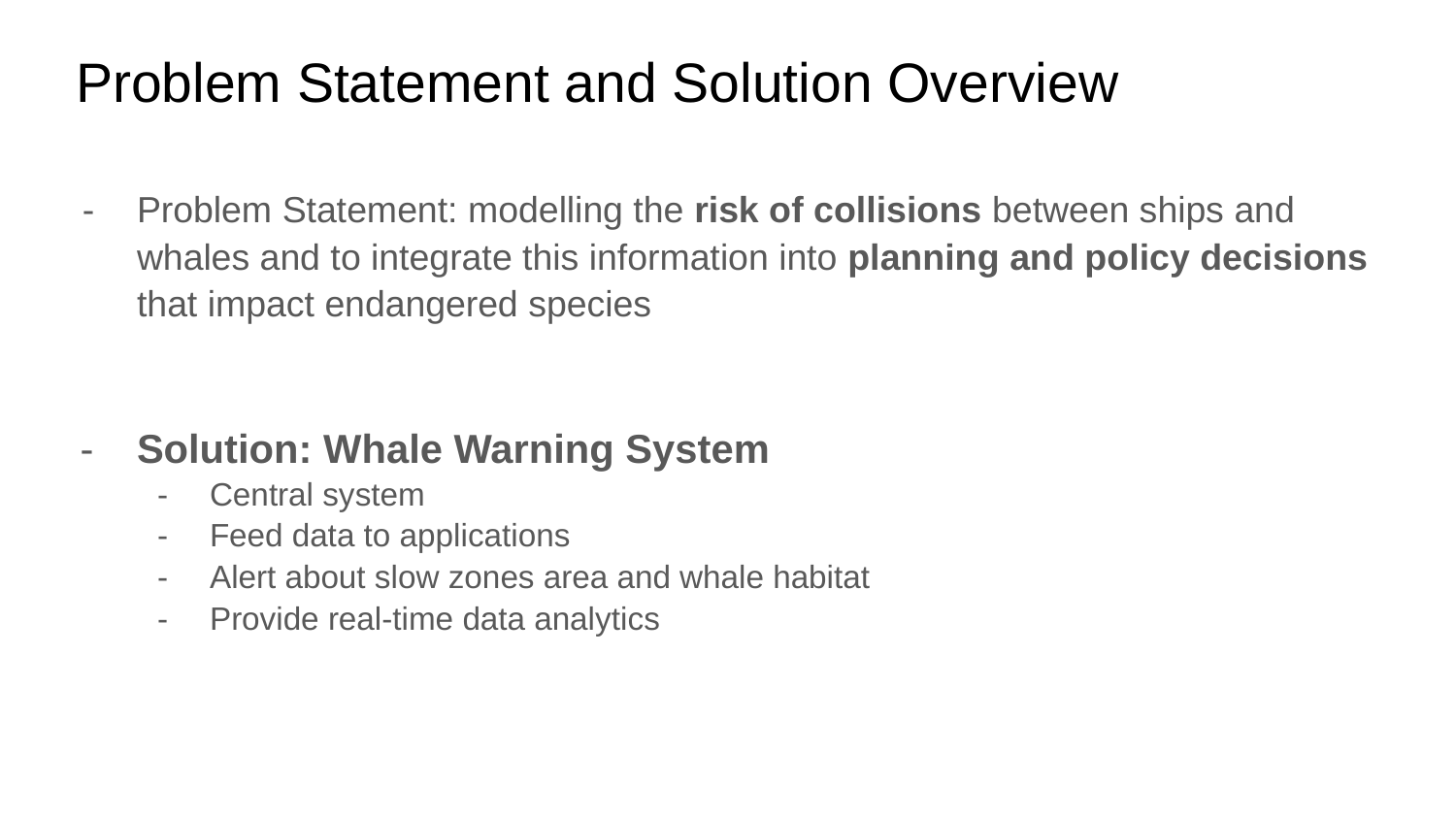

Problem Statement and Solution Overview
Problem Statement: modelling the risk of collisions between ships and whales and to integrate this information into planning and policy decisions that impact endangered species

Solution: Whale Warning System
Central system
Feed data to applications
Alert about slow zones area and whale habitat
Provide real-time data analytics